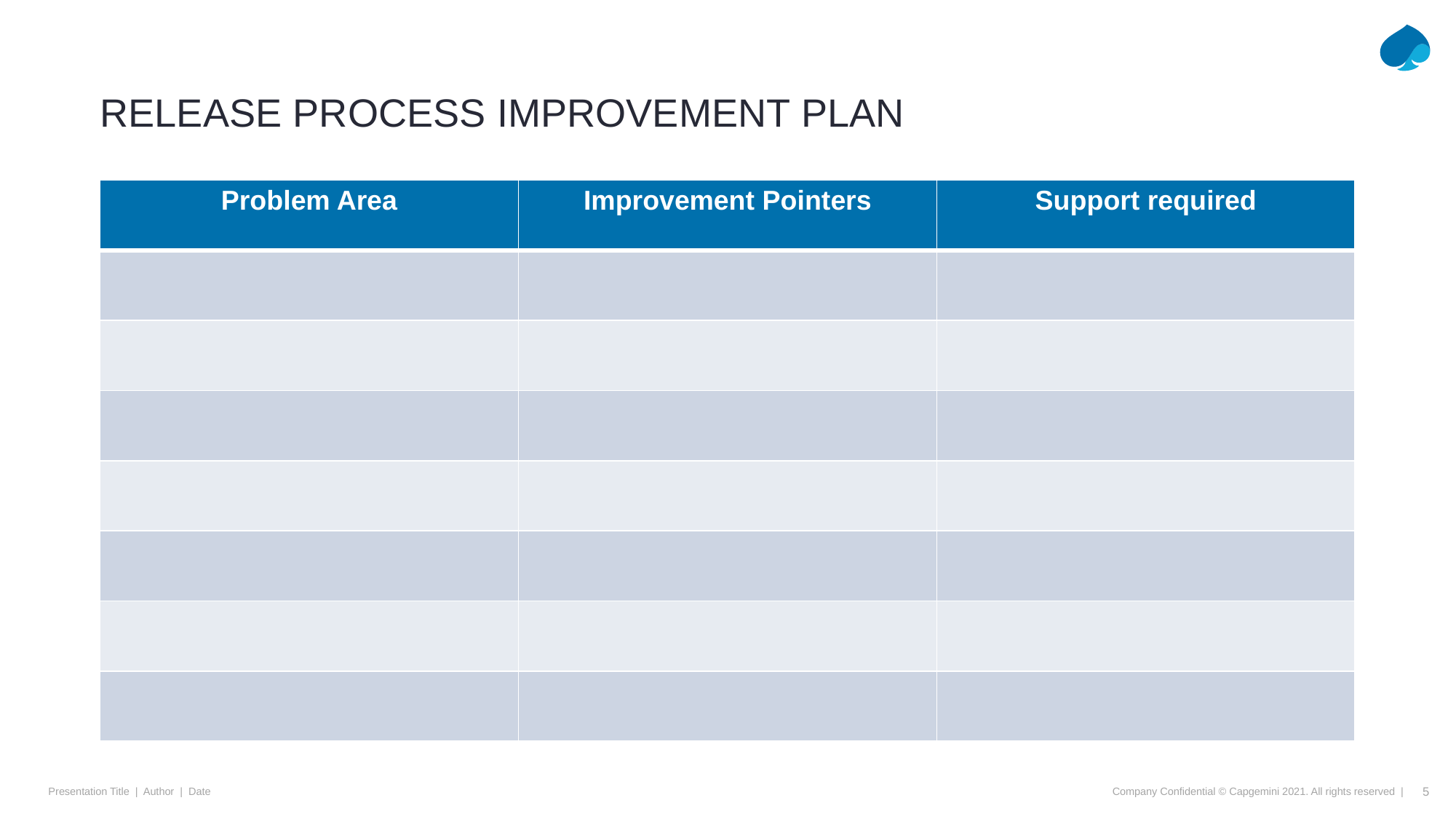

# Release Process Improvement Plan
| Problem Area | Improvement Pointers | Support required |
| --- | --- | --- |
|  |  |  |
|  |  |  |
|  |  |  |
|  |  |  |
|  |  |  |
|  |  |  |
|  |  |  |